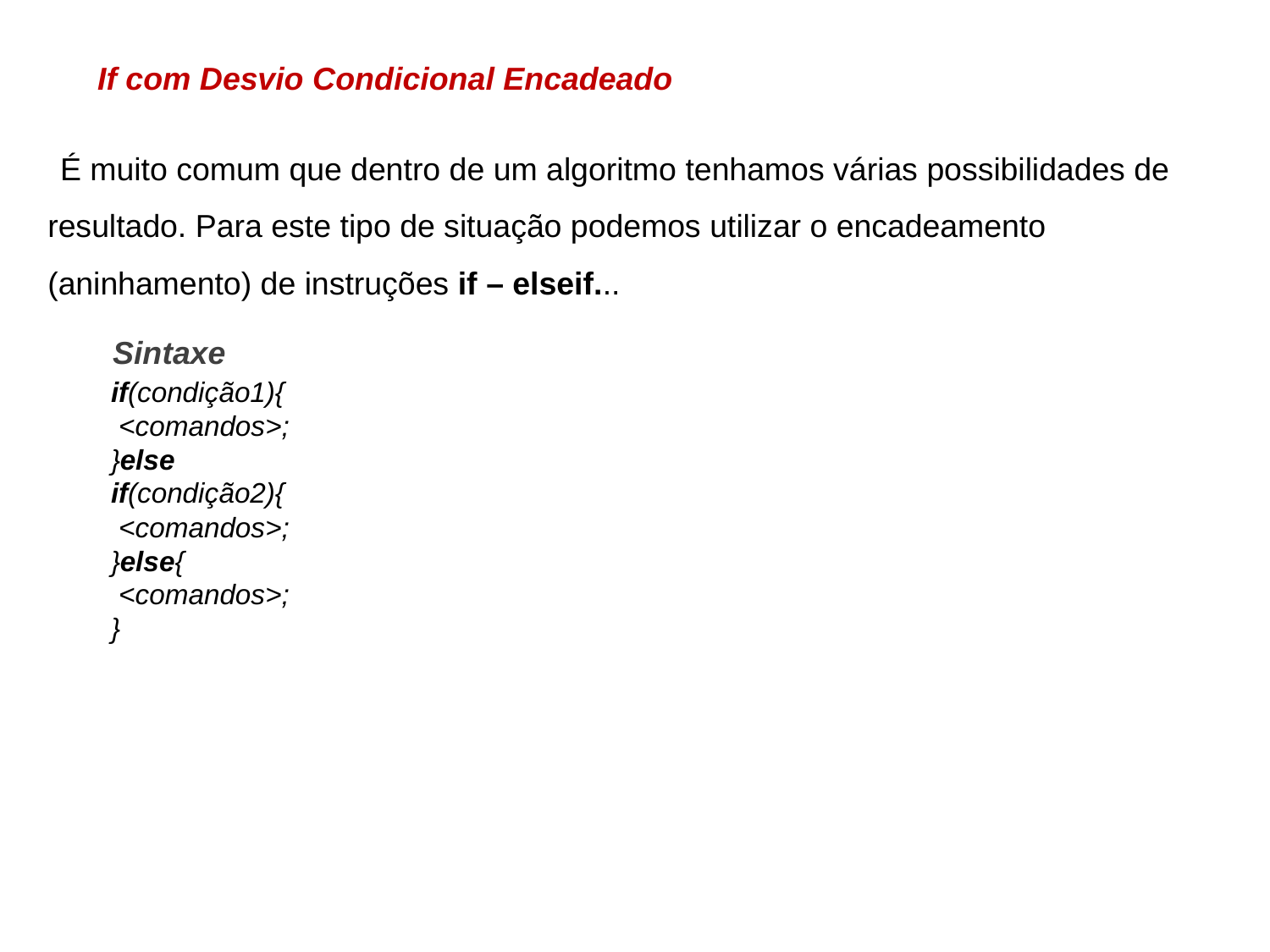

If com Desvio Condicional Encadeado

É muito comum que dentro de um algoritmo tenhamos várias possibilidades de resultado. Para este tipo de situação podemos utilizar o encadeamento (aninhamento) de instruções if – elseif...
Sintaxe

if(condição1){
 <comandos>;
}else if(condição2){
 <comandos>;
}else{
 <comandos>;
}